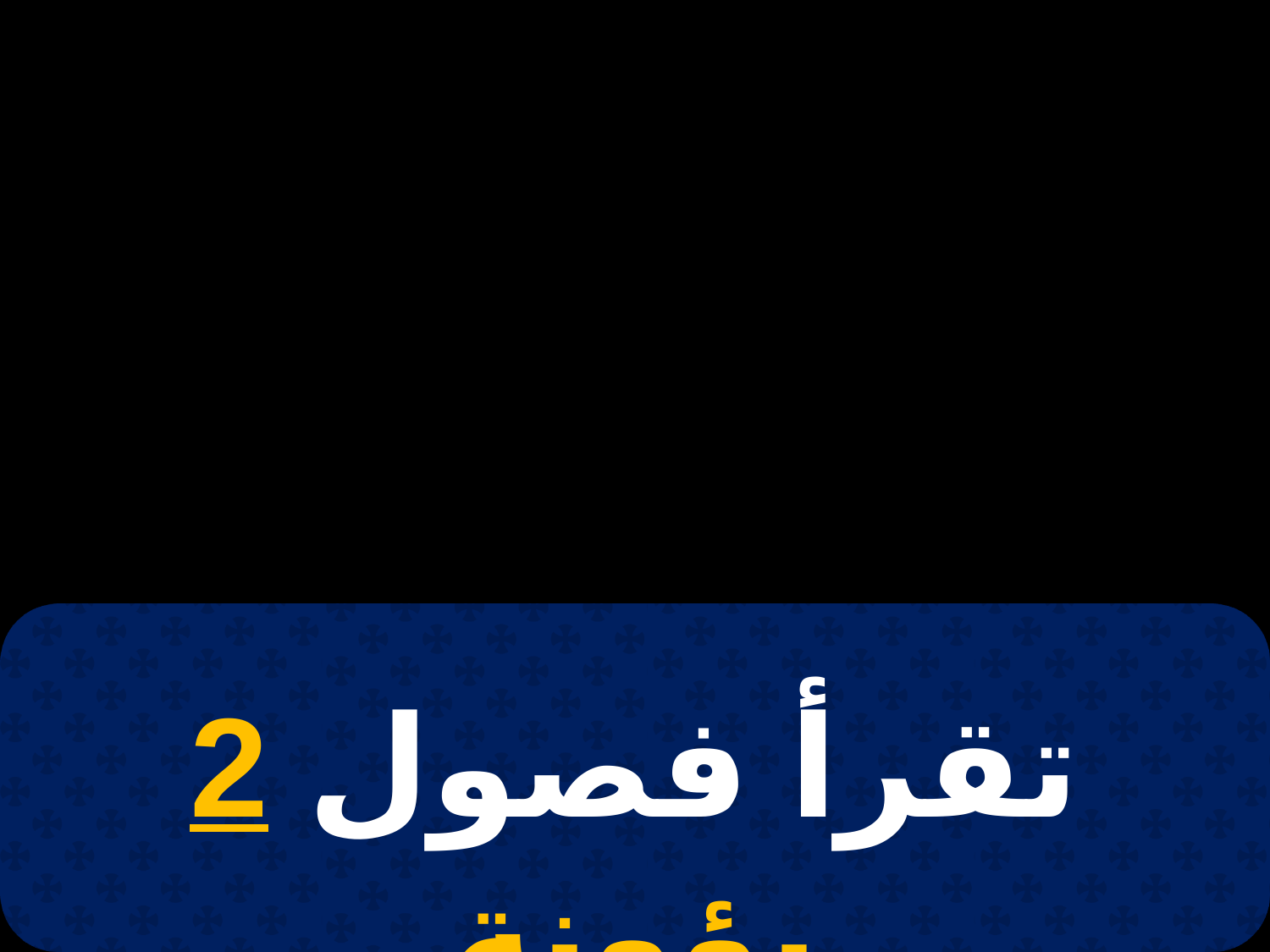

# 30 أمشير
تقرأ فصول 2 بؤونة